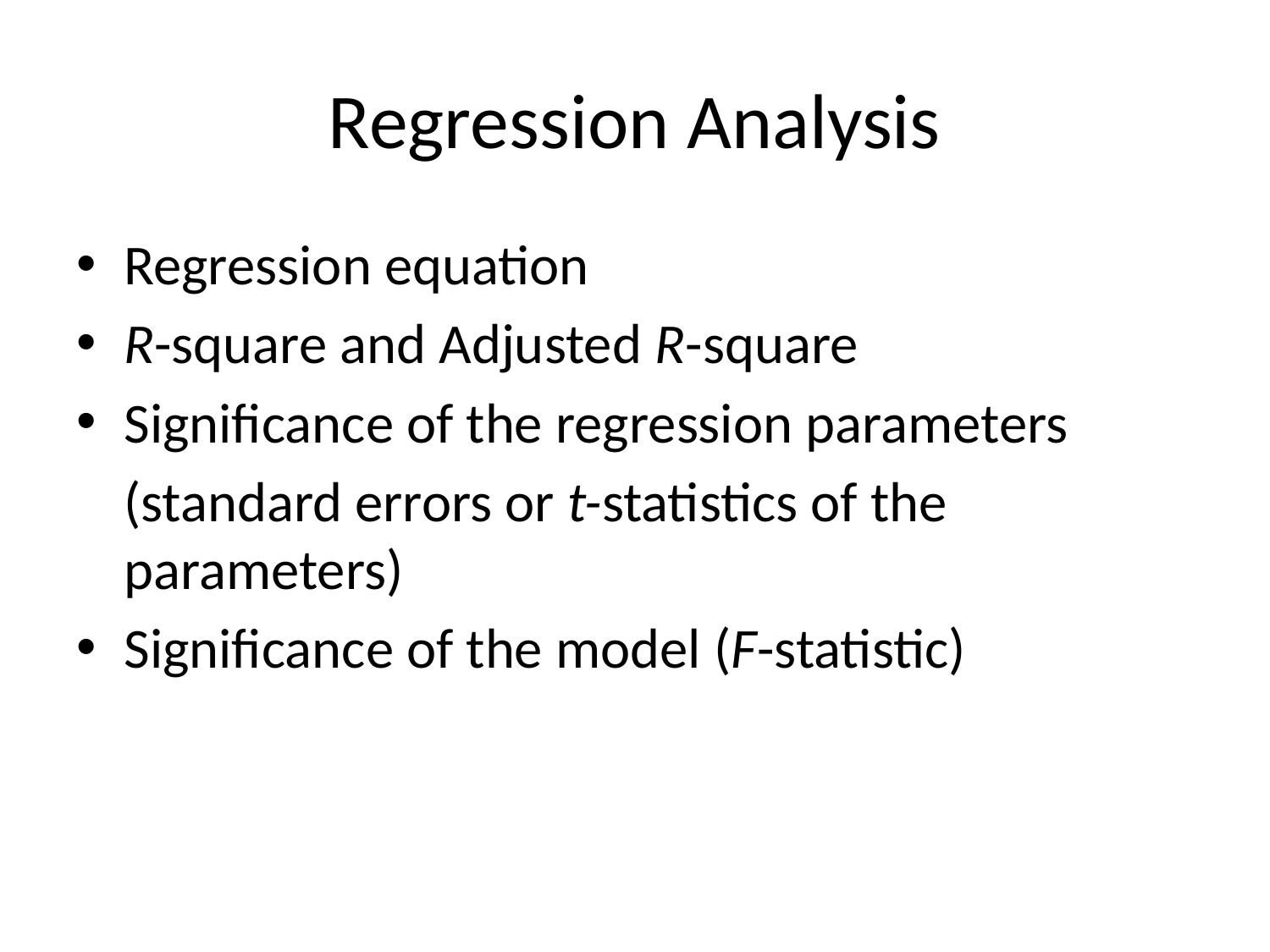

# Regression Analysis
Regression equation
R-square and Adjusted R-square
Significance of the regression parameters
	(standard errors or t-statistics of the parameters)
Significance of the model (F-statistic)